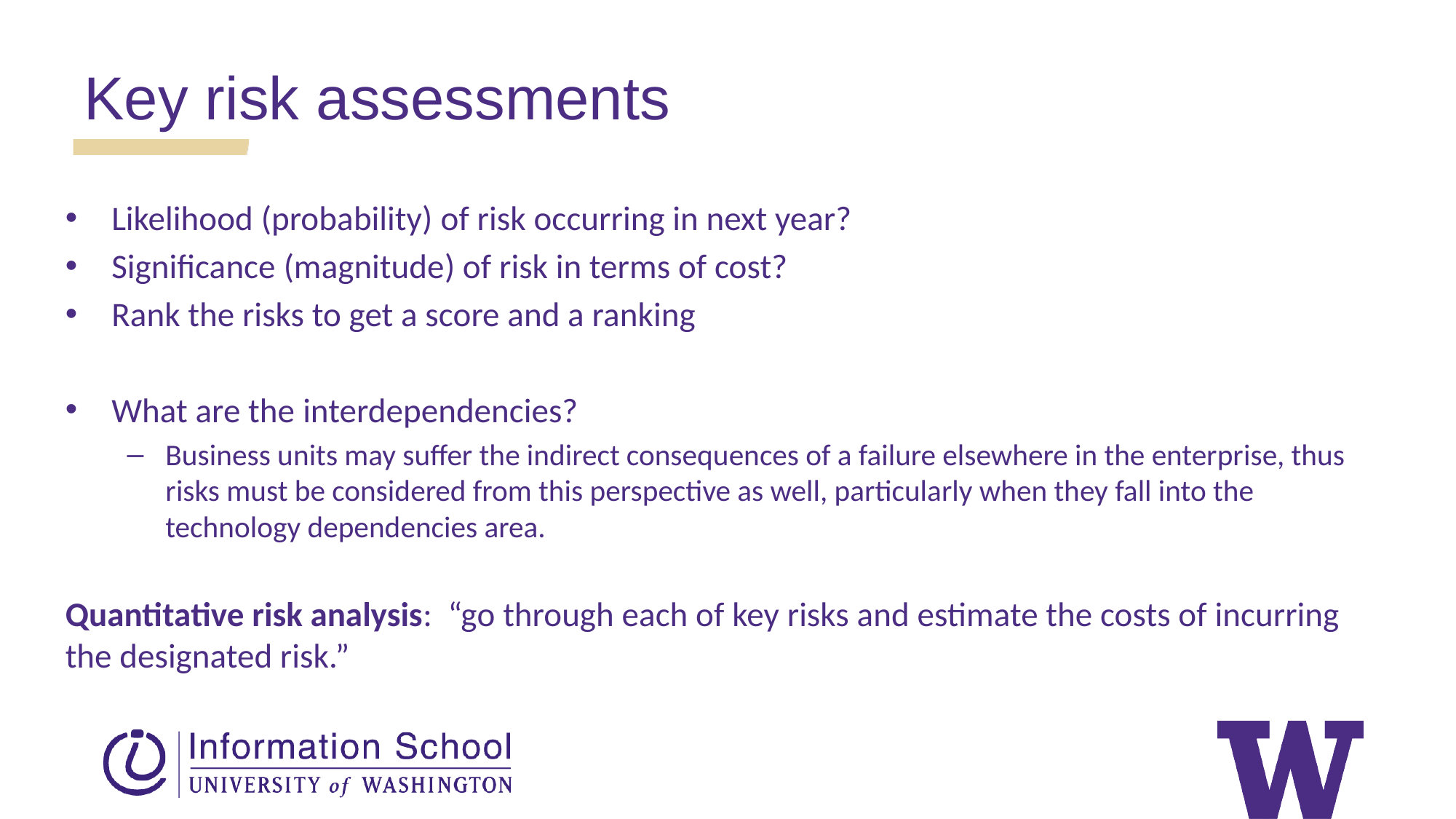

Key risk assessments
Likelihood (probability) of risk occurring in next year?
Significance (magnitude) of risk in terms of cost?
Rank the risks to get a score and a ranking

What are the interdependencies?
Business units may suffer the indirect consequences of a failure elsewhere in the enterprise, thus risks must be considered from this perspective as well, particularly when they fall into the technology dependencies area.

Quantitative risk analysis:  “go through each of key risks and estimate the costs of incurring the designated risk.”